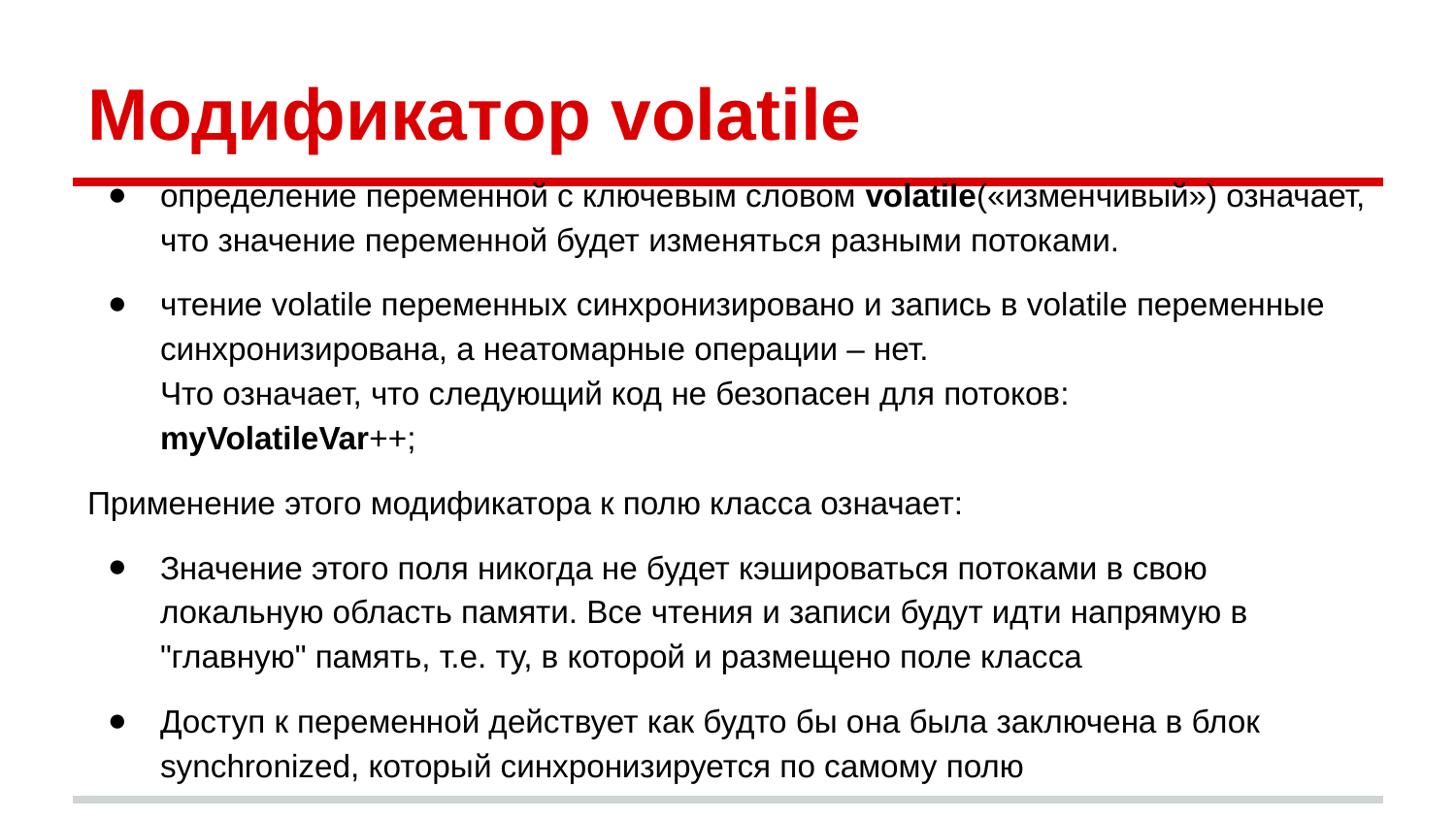

# Модификатор volatile
определение переменной с ключевым словом volatile(«изменчивый») означает, что значение переменной будет изменяться разными потоками.
чтение volatile переменных синхронизировано и запись в volatile переменные синхронизирована, а неатомарные операции – нет.
Что означает, что следующий код не безопасен для потоков:
myVolatileVar++;
Применение этого модификатора к полю класса означает:
Значение этого поля никогда не будет кэшироваться потоками в свою локальную область памяти. Все чтения и записи будут идти напрямую в "главную" память, т.е. ту, в которой и размещено поле класса
Доступ к переменной действует как будто бы она была заключена в блок synchronized, который синхронизируется по самому полю